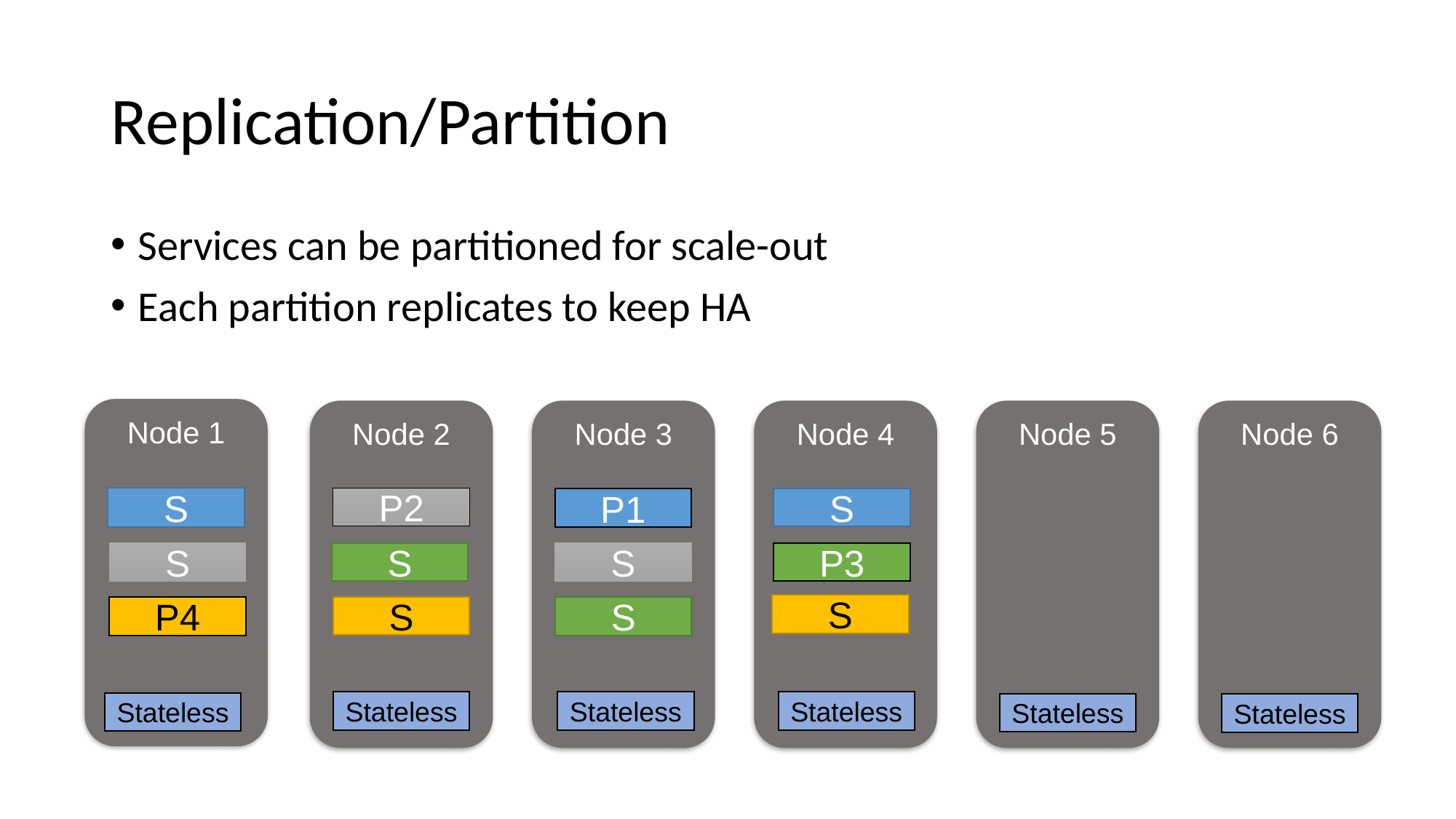

# Replication/Partition
Services can be partitioned for scale-out
Each partition replicates to keep HA
Node 1
Node 2
Node 3
Node 4
Node 5
Node 6
S
P2
S
P1
S
S
S
P3
S
S
P4
S
Stateless
Stateless
Stateless
Stateless
Stateless
Stateless